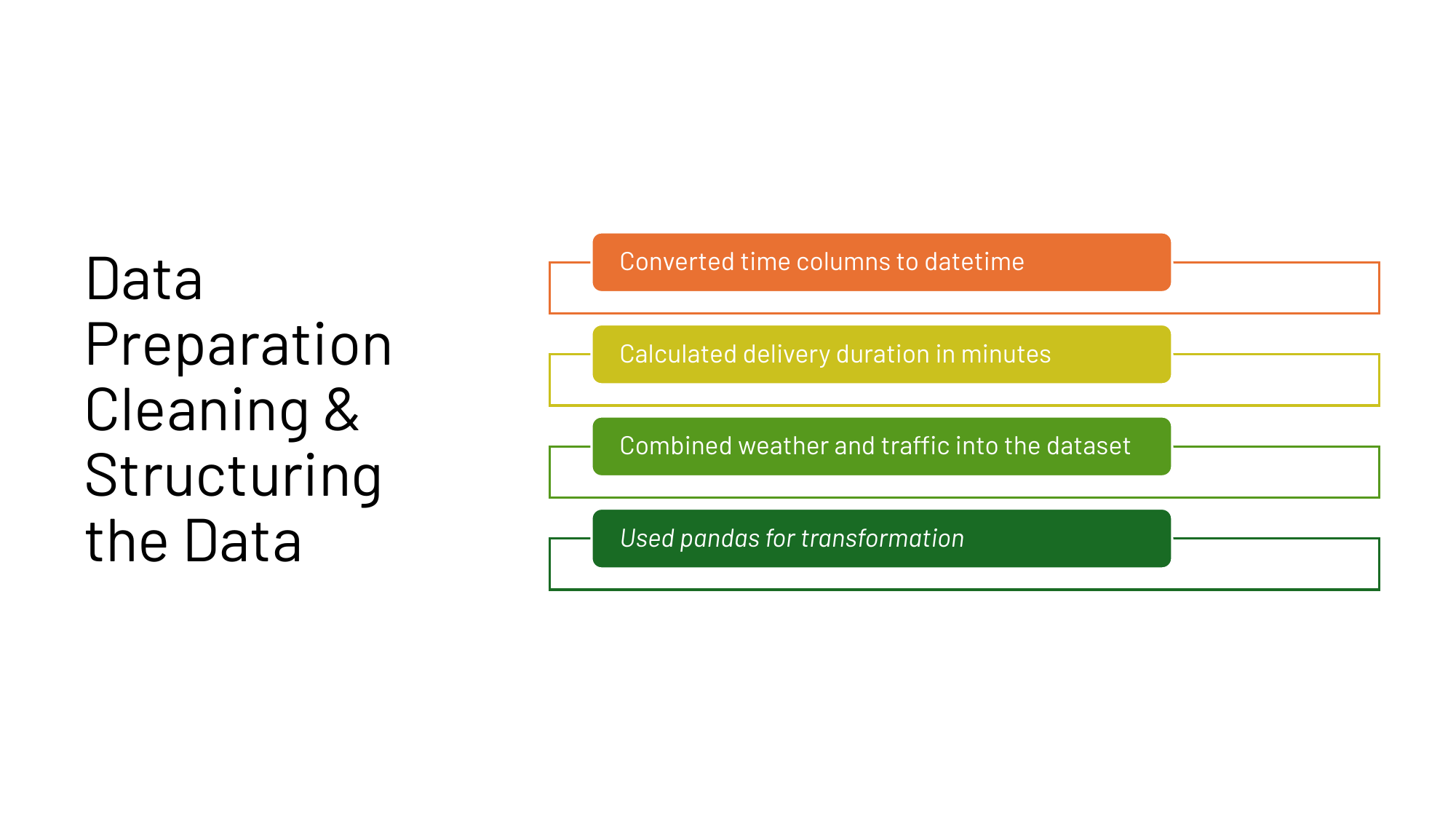

# Data Preparation Cleaning & Structuring the Data
Converted time columns to datetime
Calculated delivery duration in minutes
Combined weather and traffic into the dataset
Used pandas for transformation